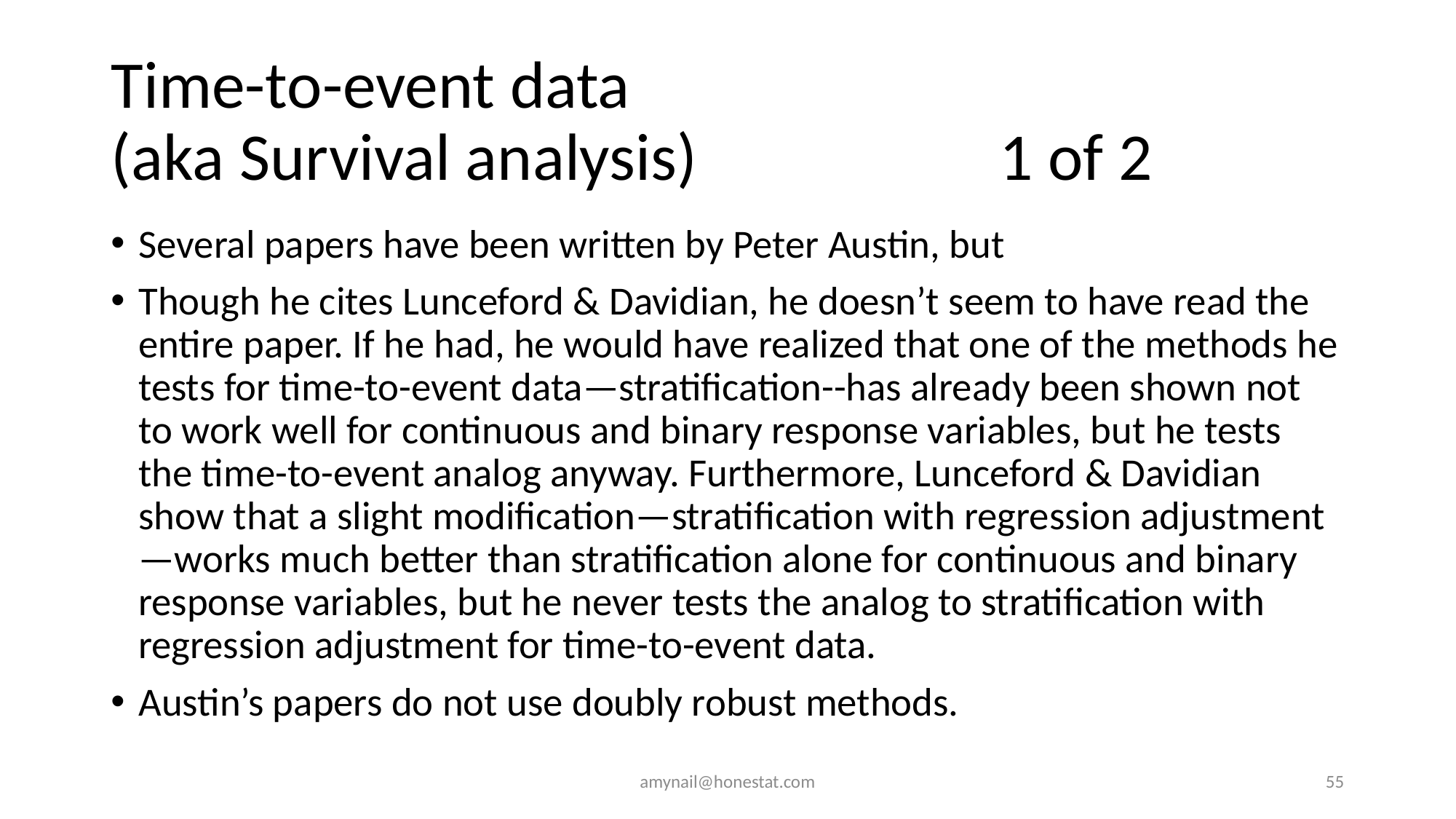

# Time-to-event data (aka Survival analysis)			 1 of 2
Several papers have been written by Peter Austin, but
Though he cites Lunceford & Davidian, he doesn’t seem to have read the entire paper. If he had, he would have realized that one of the methods he tests for time-to-event data—stratification--has already been shown not to work well for continuous and binary response variables, but he tests the time-to-event analog anyway. Furthermore, Lunceford & Davidian show that a slight modification—stratification with regression adjustment—works much better than stratification alone for continuous and binary response variables, but he never tests the analog to stratification with regression adjustment for time-to-event data.
Austin’s papers do not use doubly robust methods.
amynail@honestat.com
55